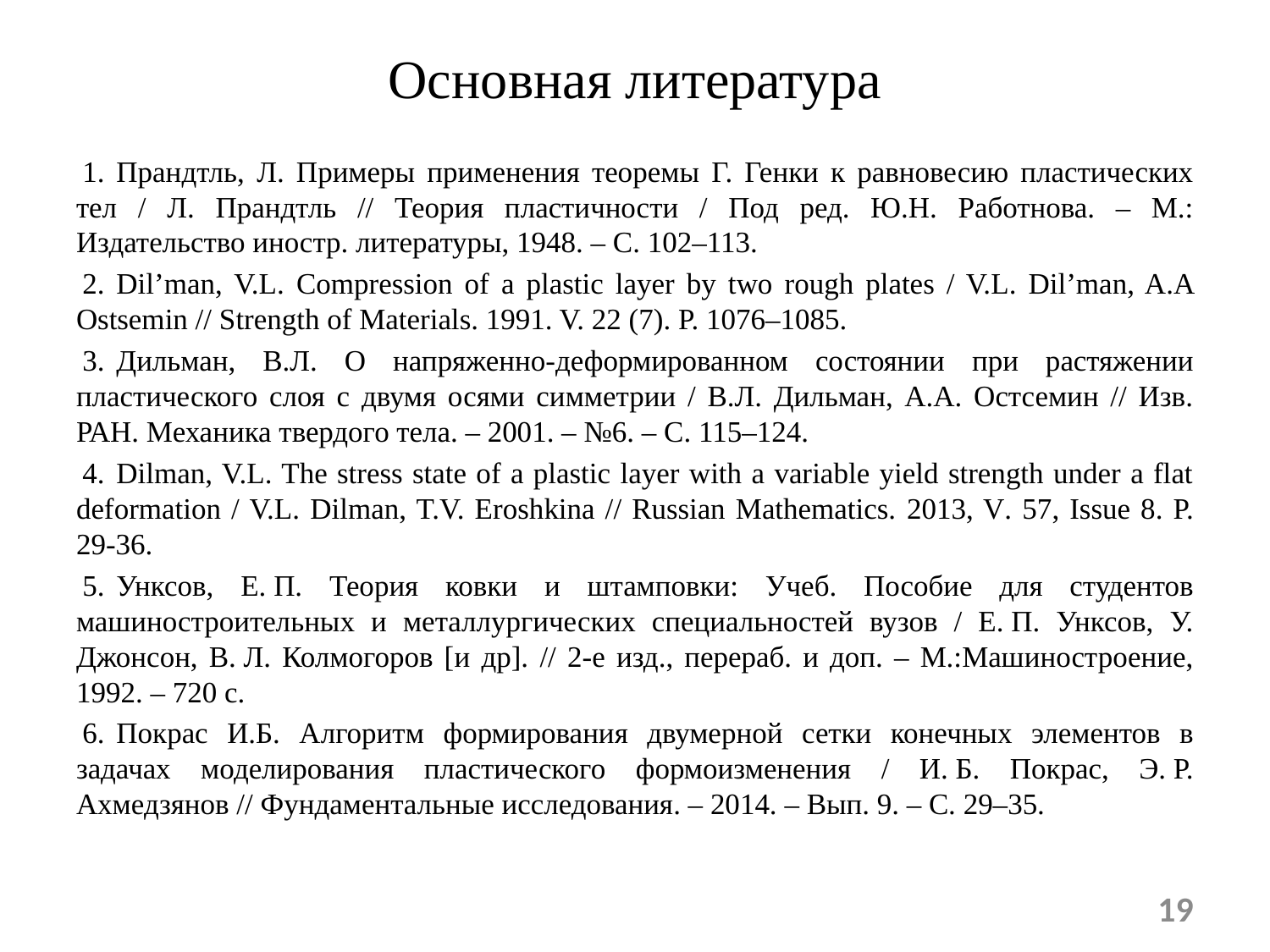

# Основная литература
Прандтль, Л. Примеры применения теоремы Г. Генки к равновесию пластических тел / Л. Прандтль // Теория пластичности / Под ред. Ю.Н. Работнова. – М.: Издательство иностр. литературы, 1948. – С. 102–113.
Dil’man, V.L. Compression of a plastic layer by two rough plates / V.L. Dil’man, A.A Ostsemin // Strength of Materials. 1991. V. 22 (7). P. 1076–1085.
Дильман, В.Л. О напряженно-деформированном состоянии при растяжении пластического слоя с двумя осями симметрии / В.Л. Дильман, А.А. Остсемин // Изв. РАН. Механика твердого тела. – 2001. – №6. – С. 115–124.
Dilman, V.L. The stress state of a plastic layer with a variable yield strength under a flat deformation / V.L. Dilman, T.V. Eroshkina // Russian Mathematics. 2013, V. 57, Issue 8. P. 29-36.
Унксов, Е. П. Теория ковки и штамповки: Учеб. Пособие для студентов машиностроительных и металлургических специальностей вузов / Е. П. Унксов, У. Джонсон, В. Л. Колмогоров [и др]. // 2-е изд., перераб. и доп. – М.:Машиностроение, 1992. – 720 с.
Покрас И.Б. Алгоритм формирования двумерной сетки конечных элементов в задачах моделирования пластического формоизменения / И. Б. Покрас, Э. Р. Ахмедзянов // Фундаментальные исследования. – 2014. – Вып. 9. – С. 29–35.

19